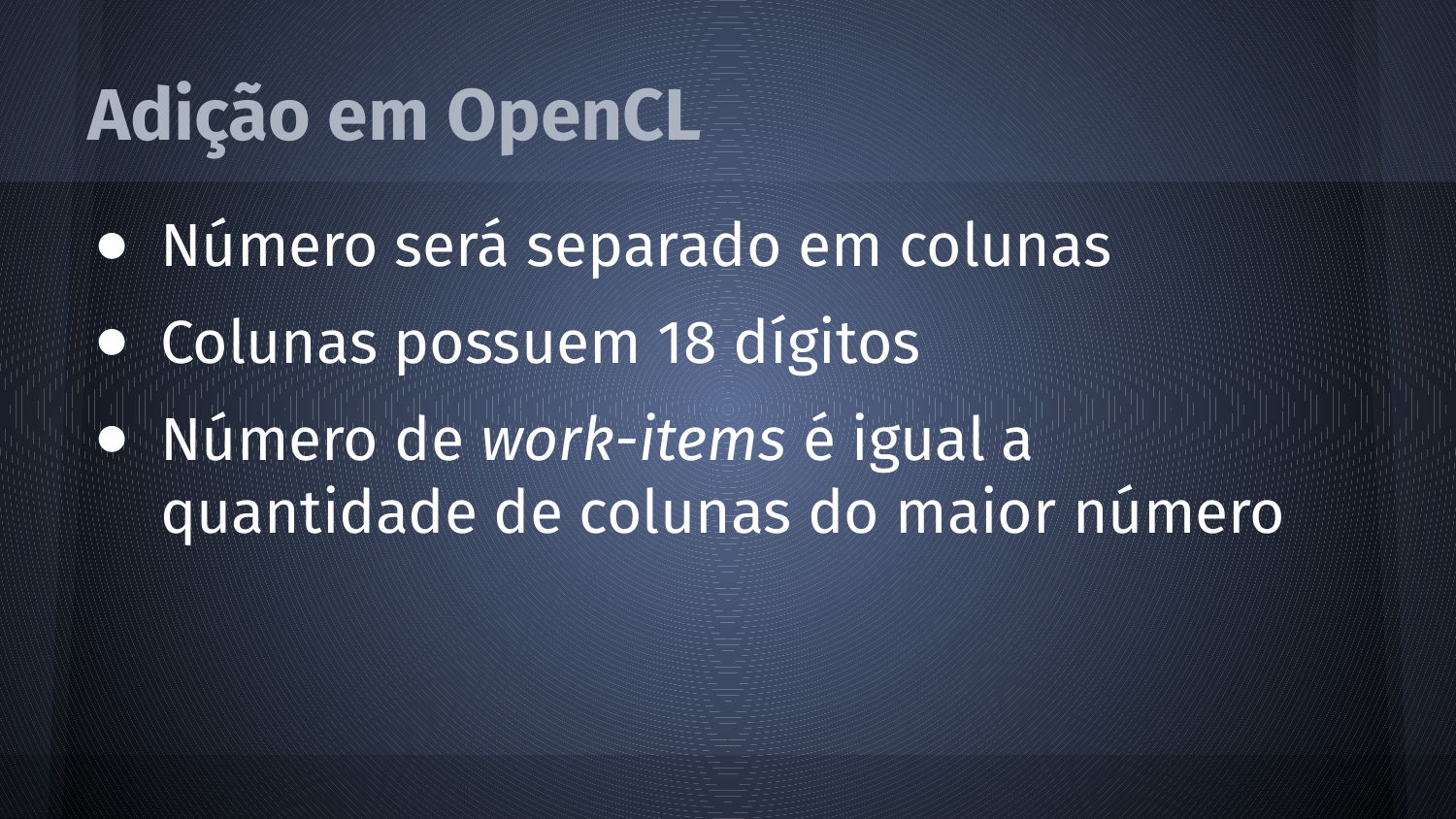

# Adição em OpenCL
Número será separado em colunas

Colunas possuem 18 dígitos

Número de work-items é igual a quantidade de colunas do maior número